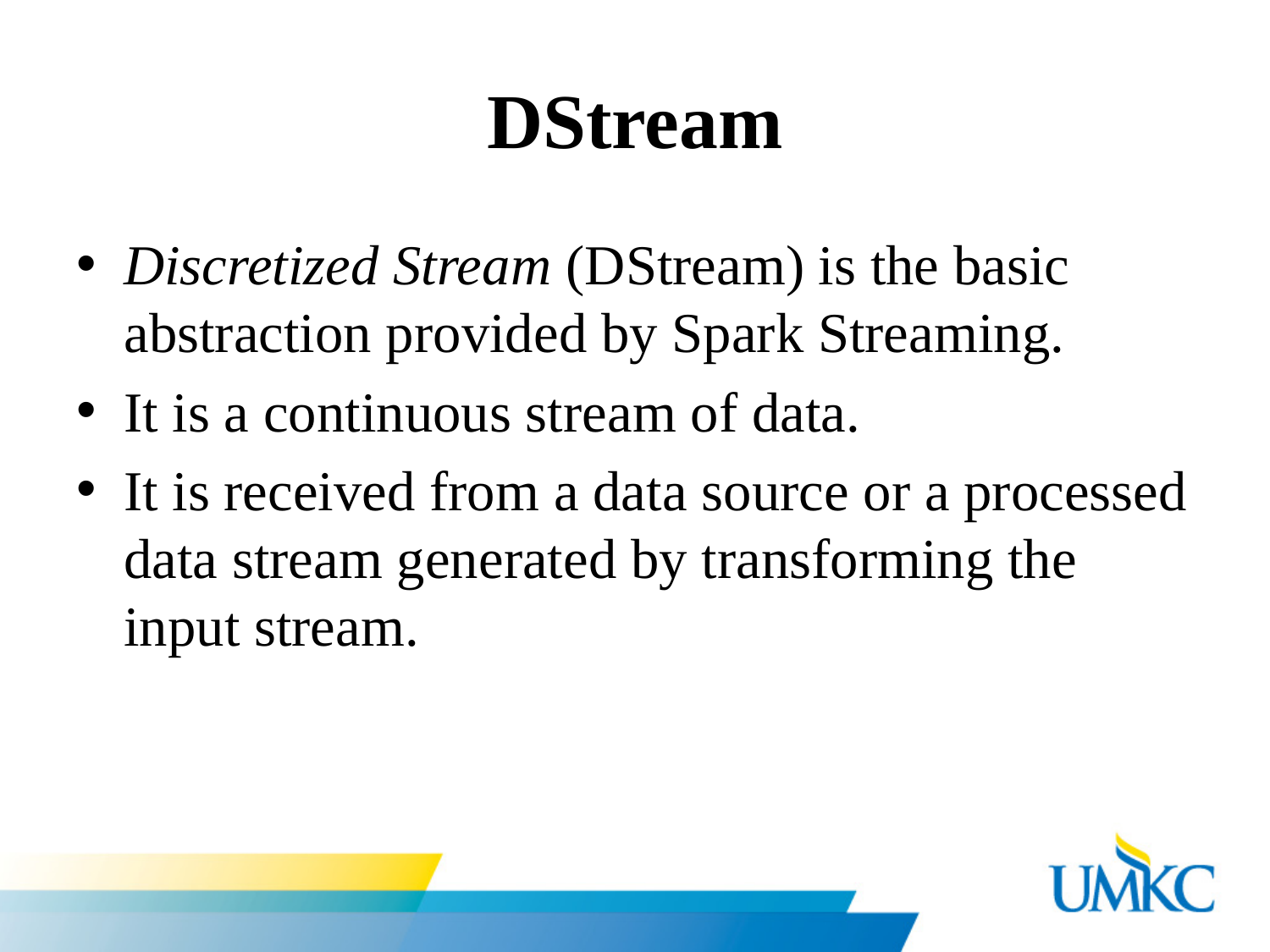

# DStream
Discretized Stream (DStream) is the basic abstraction provided by Spark Streaming.
It is a continuous stream of data.
It is received from a data source or a processed data stream generated by transforming the input stream.